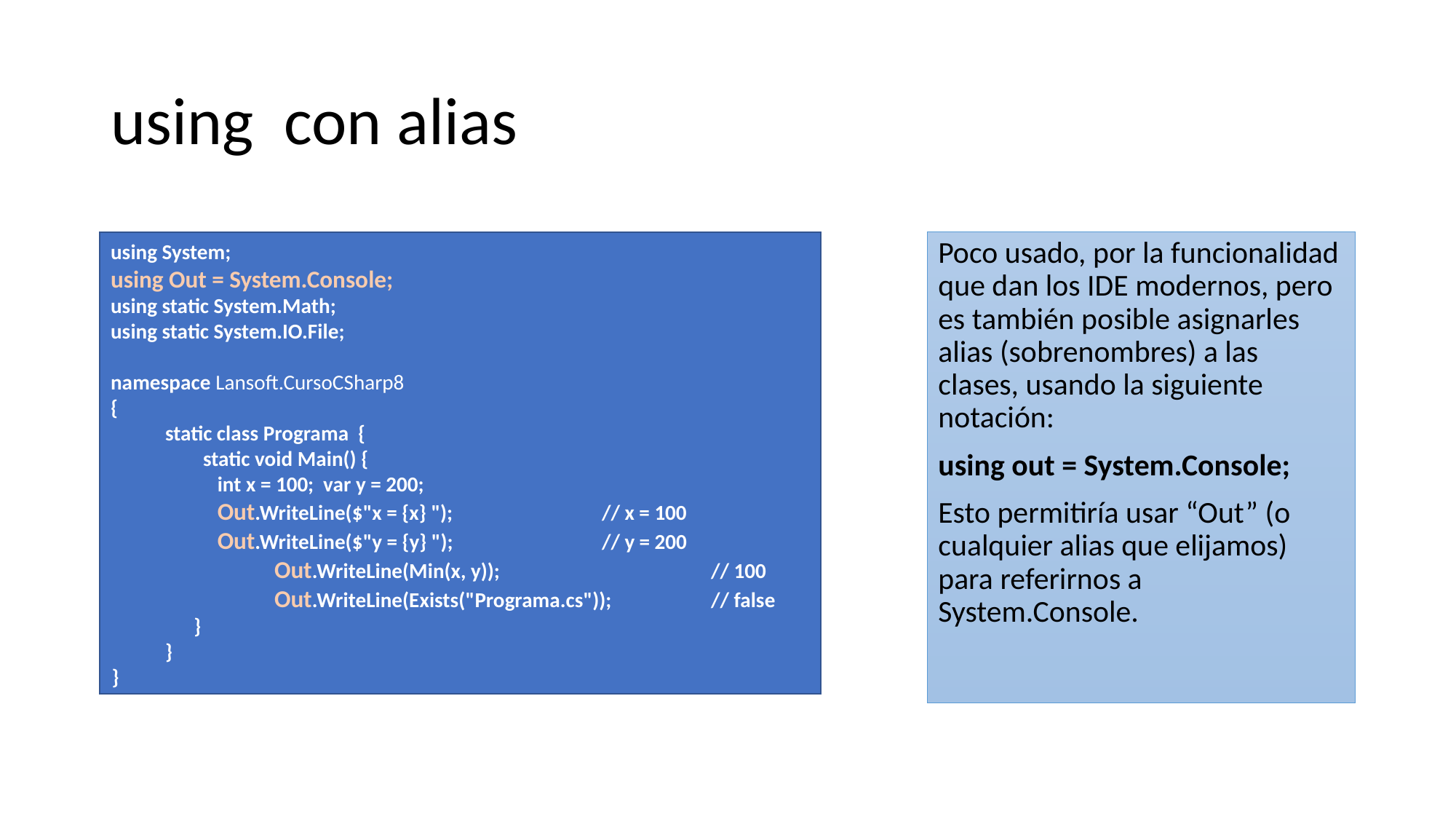

# using  con alias
Poco usado, por la funcionalidad que dan los IDE modernos, pero es también posible asignarles alias (sobrenombres) a las clases, usando la siguiente notación:
using out = System.Console;
Esto permitiría usar “Out” (o cualquier alias que elijamos) para referirnos a System.Console.

using System;
using Out = System.Console;
using static System.Math;
using static System.IO.File;

namespace Lansoft.CursoCSharp8
{
static class Programa  {
        static void Main() {
           int x = 100;  var y = 200;
           Out.WriteLine($"x = {x} ");		// x = 100
           Out.WriteLine($"y = {y} ");		// y = 200
	Out.WriteLine(Min(x, y));   		// 100
	Out.WriteLine(Exists("Programa.cs")); 	// false
      }
}
}